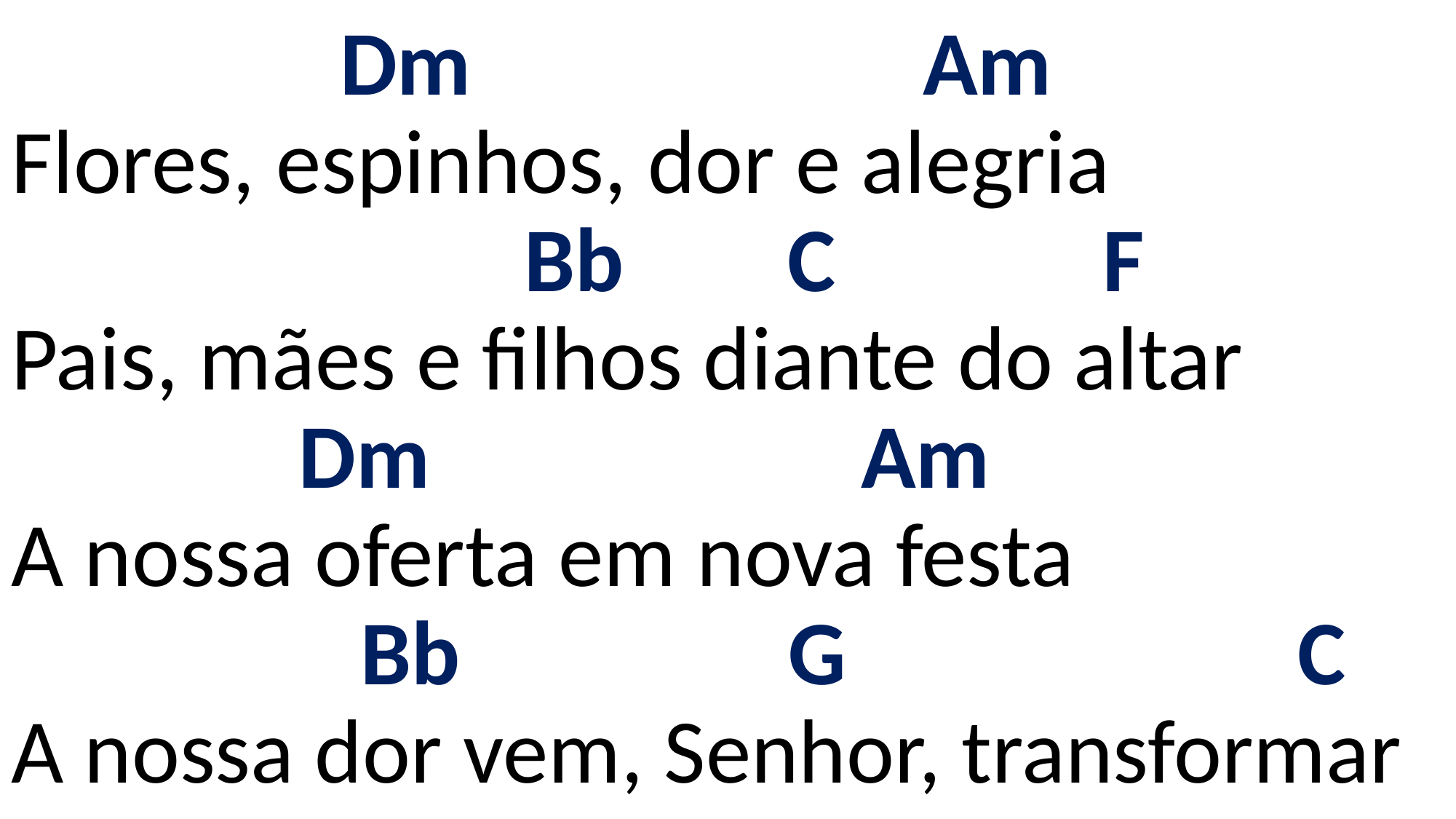

# Dm                      Am Flores, espinhos, dor e alegria Bb        C             F Pais, mães e filhos diante do altar Dm                     Am A nossa oferta em nova festa Bb                G                      C A nossa dor vem, Senhor, transformar